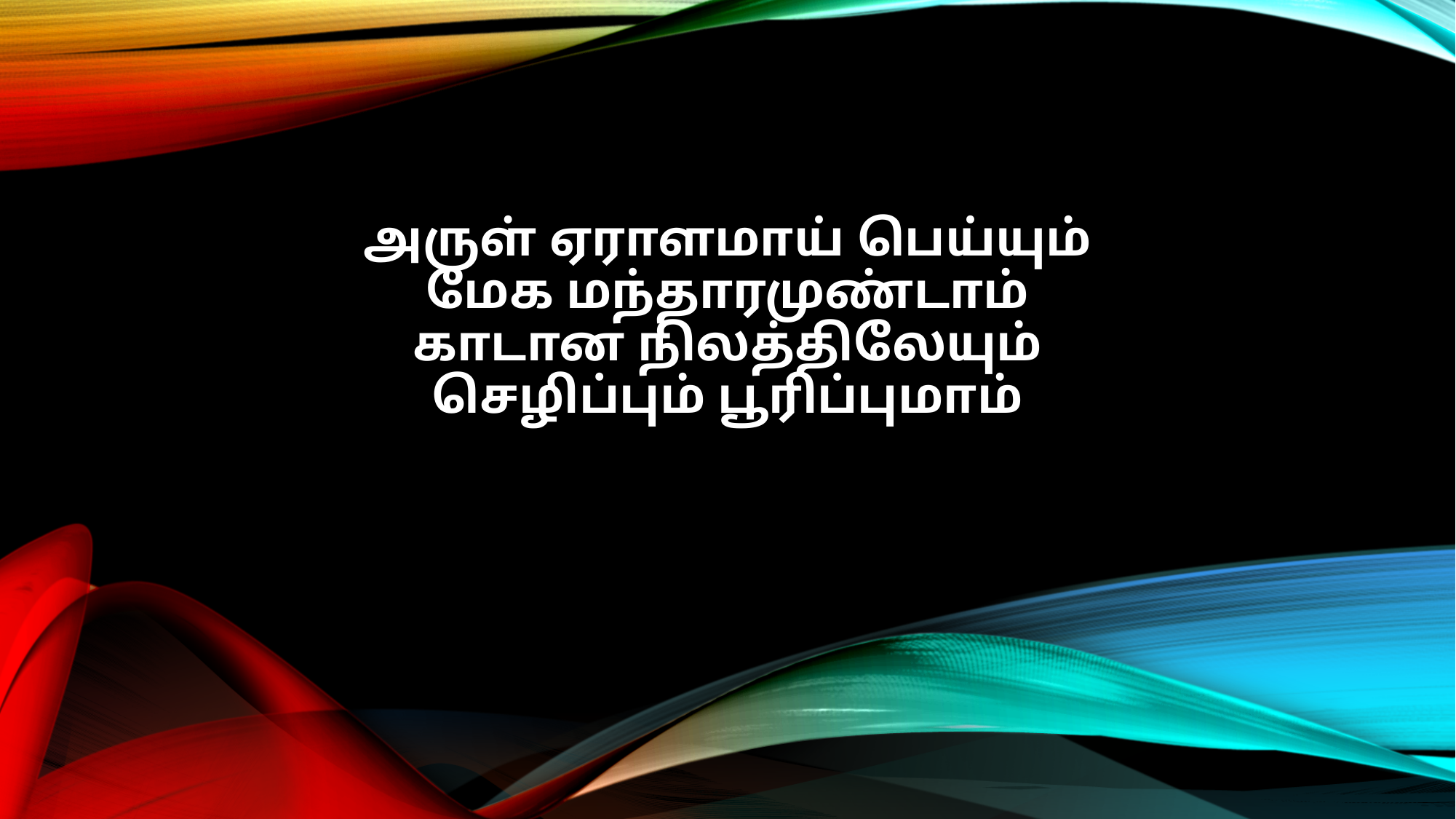

அருள் ஏராளமாய் பெய்யும்
மேக மந்தாரமுண்டாம்
காடான நிலத்திலேயும்
செழிப்பும் பூரிப்புமாம்